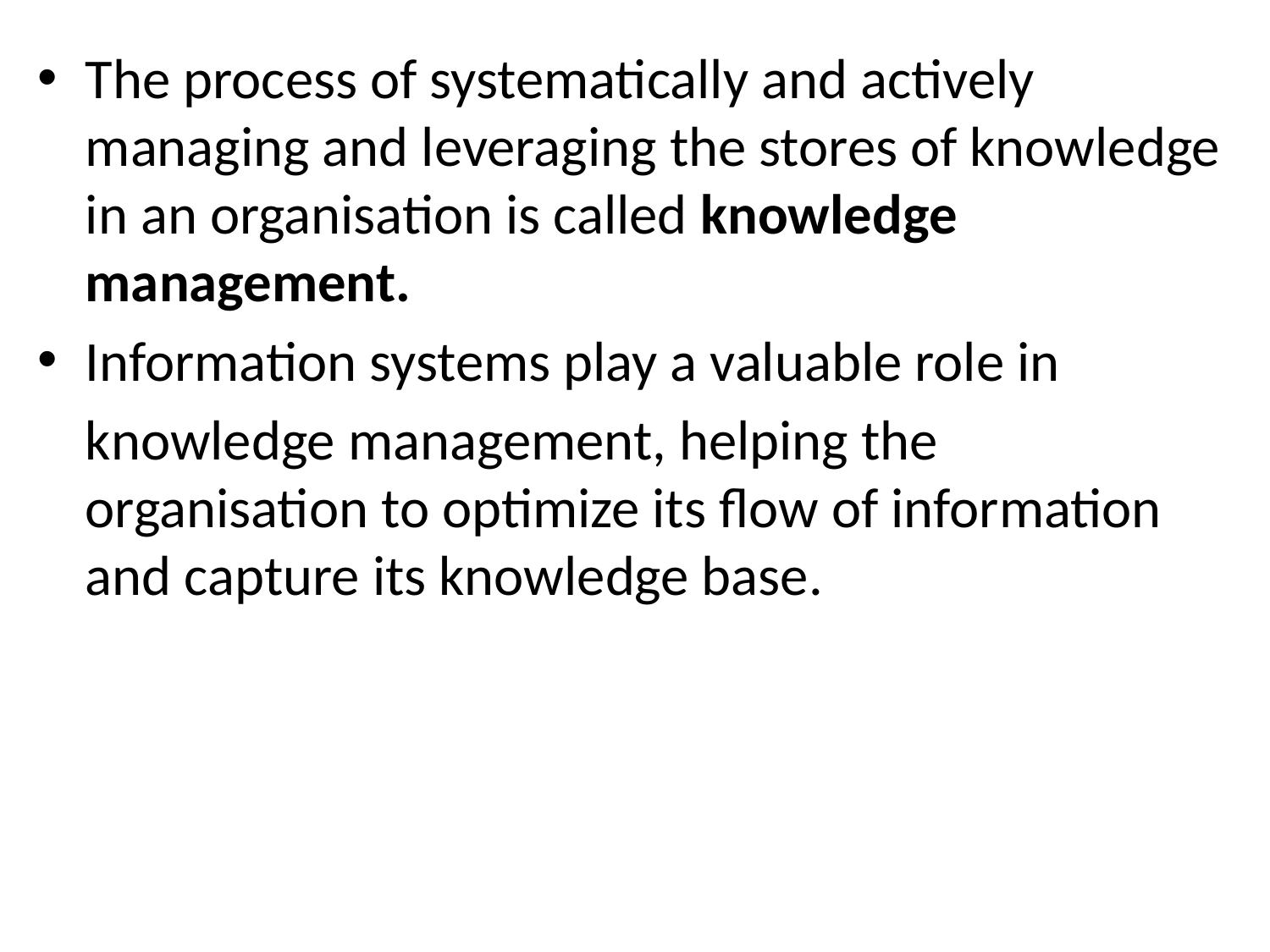

The process of systematically and actively managing and leveraging the stores of knowledge in an organisation is called knowledge management.
Information systems play a valuable role in
	knowledge management, helping the organisation to optimize its flow of information and capture its knowledge base.